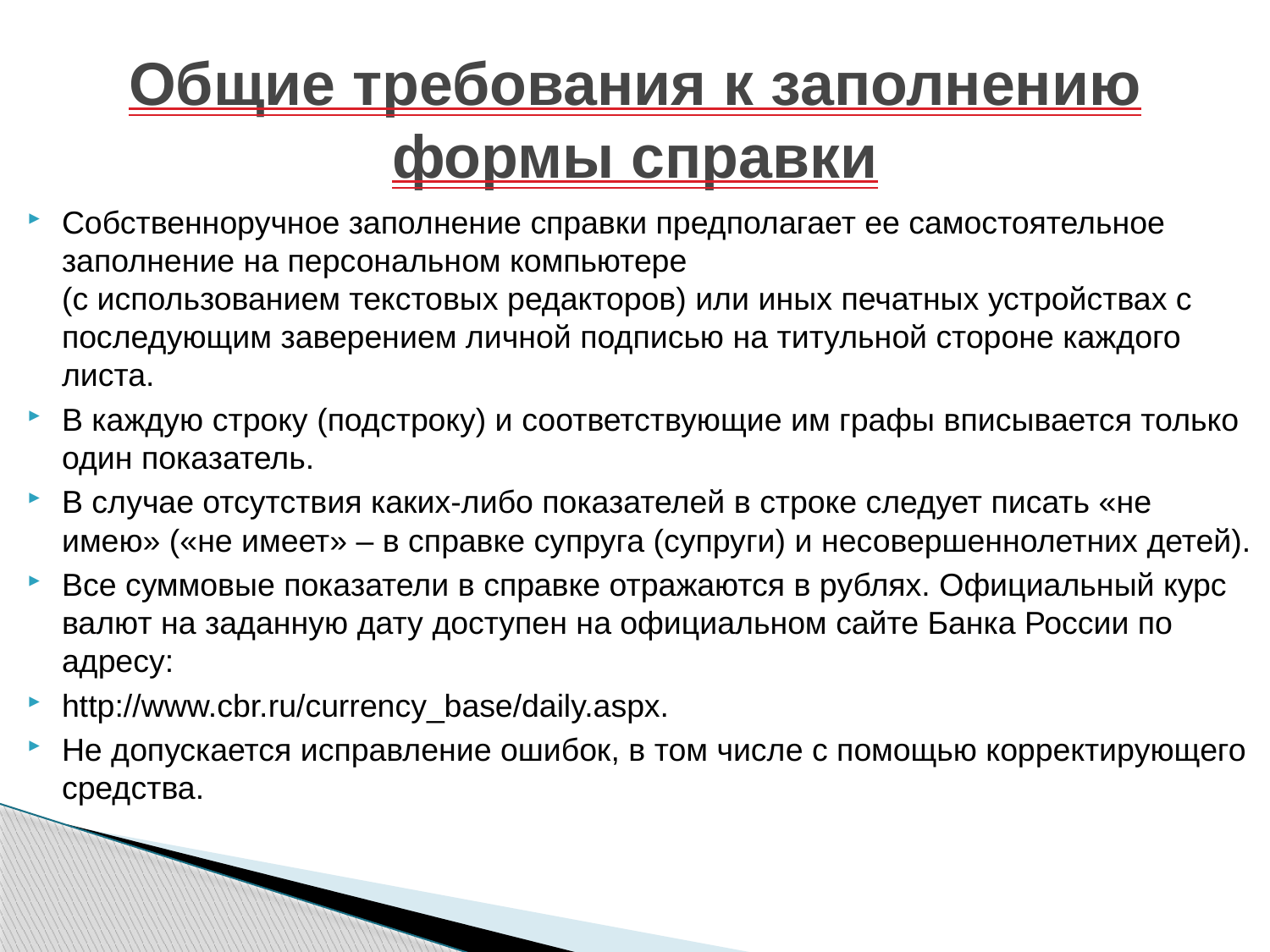

# Общие требования к заполнению формы справки
Собственноручное заполнение справки предполагает ее самостоятельное заполнение на персональном компьютере
(с использованием текстовых редакторов) или иных печатных устройствах с последующим заверением личной подписью на титульной стороне каждого листа.
В каждую строку (подстроку) и соответствующие им графы вписывается только один показатель.
В случае отсутствия каких-либо показателей в строке следует писать «не имею» («не имеет» – в справке супруга (супруги) и несовершеннолетних детей).
Все суммовые показатели в справке отражаются в рублях. Официальный курс валют на заданную дату доступен на официальном сайте Банка России по адресу:
http://www.cbr.ru/currency_base/daily.aspx.
Не допускается исправление ошибок, в том числе с помощью корректирующего средства.